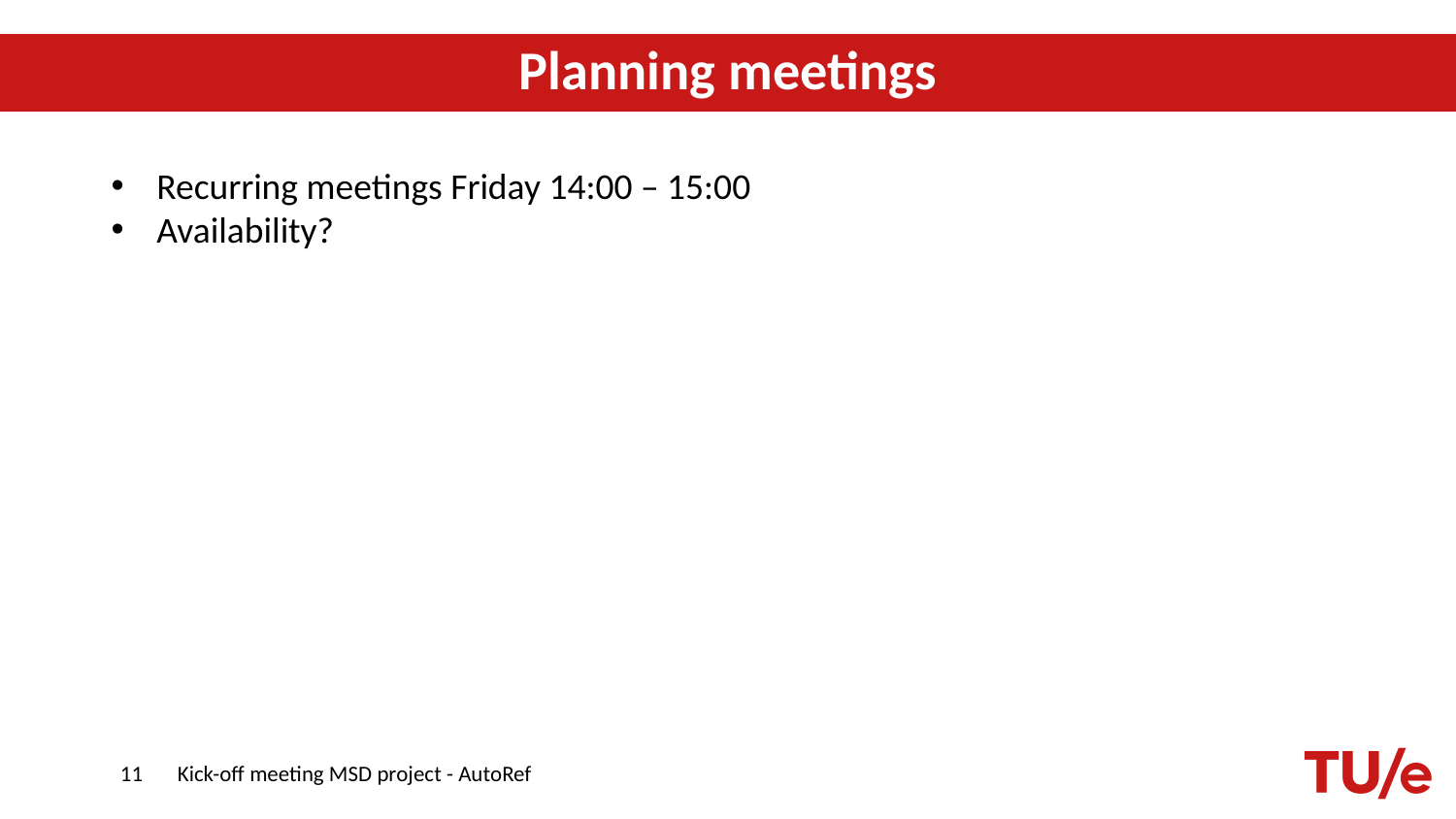

# Planning meetings
Recurring meetings Friday 14:00 – 15:00
Availability?

11
Kick-off meeting MSD project - AutoRef